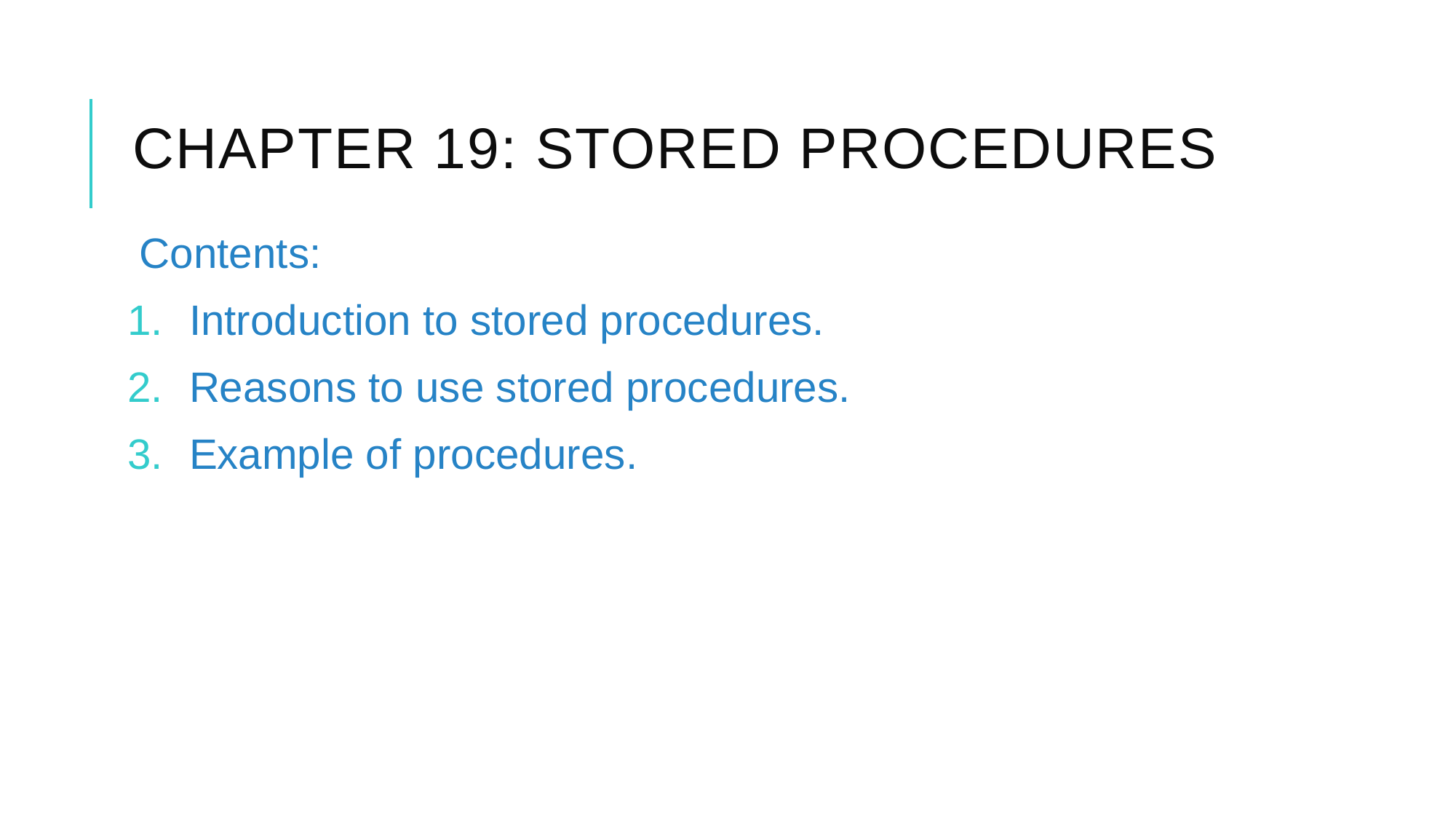

# Chapter 19: Stored procedures
Contents:
Introduction to stored procedures.
Reasons to use stored procedures.
Example of procedures.